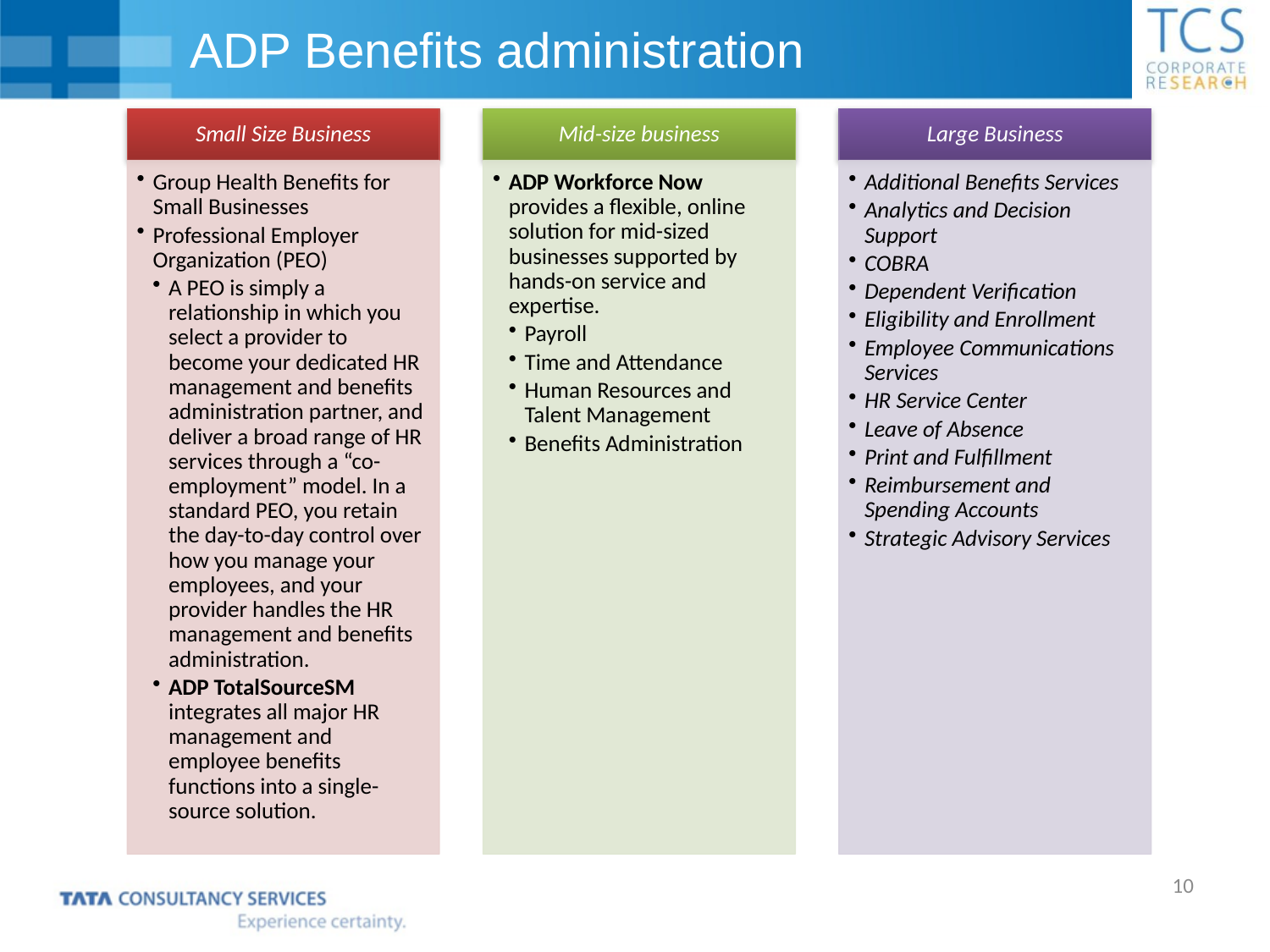

# ADP Benefits administration
Small Size Business
Group Health Benefits for Small Businesses
Professional Employer Organization (PEO)
A PEO is simply a relationship in which you select a provider to become your dedicated HR management and benefits administration partner, and deliver a broad range of HR services through a “co-employment” model. In a standard PEO, you retain the day-to-day control over how you manage your employees, and your provider handles the HR management and benefits administration.
ADP TotalSourceSM integrates all major HR management and employee benefits functions into a single-source solution.
Mid-size business
ADP Workforce Now provides a flexible, online solution for mid-sized businesses supported by hands-on service and expertise.
Payroll
Time and Attendance
Human Resources and Talent Management
Benefits Administration
Large Business
Additional Benefits Services
Analytics and Decision Support
COBRA
Dependent Verification
Eligibility and Enrollment
Employee Communications Services
HR Service Center
Leave of Absence
Print and Fulfillment
Reimbursement and Spending Accounts
Strategic Advisory Services
10